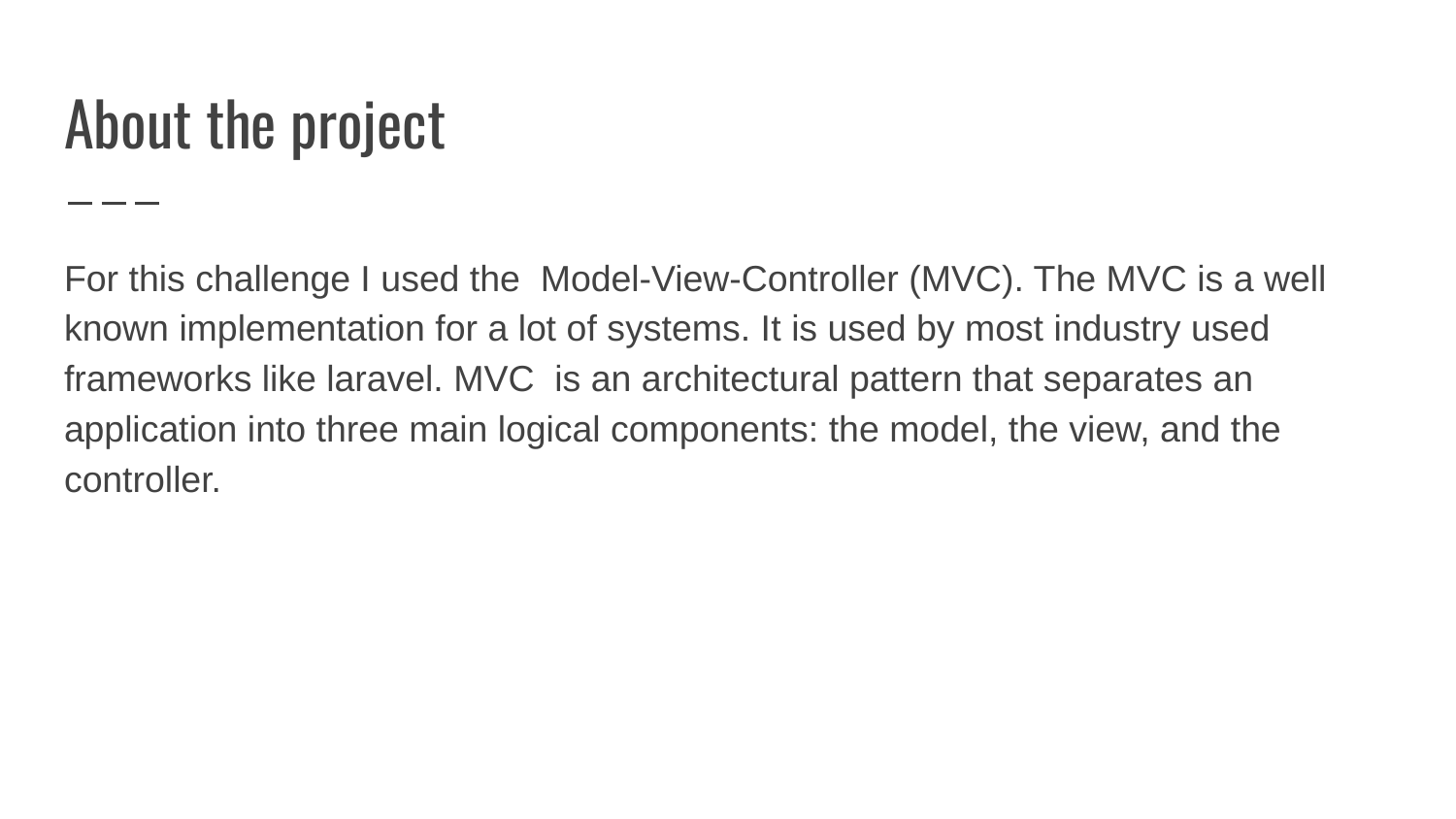

# About the project
For this challenge I used the  Model-View-Controller (MVC). The MVC is a well known implementation for a lot of systems. It is used by most industry used frameworks like laravel. MVC  is an architectural pattern that separates an application into three main logical components: the model, the view, and the controller.